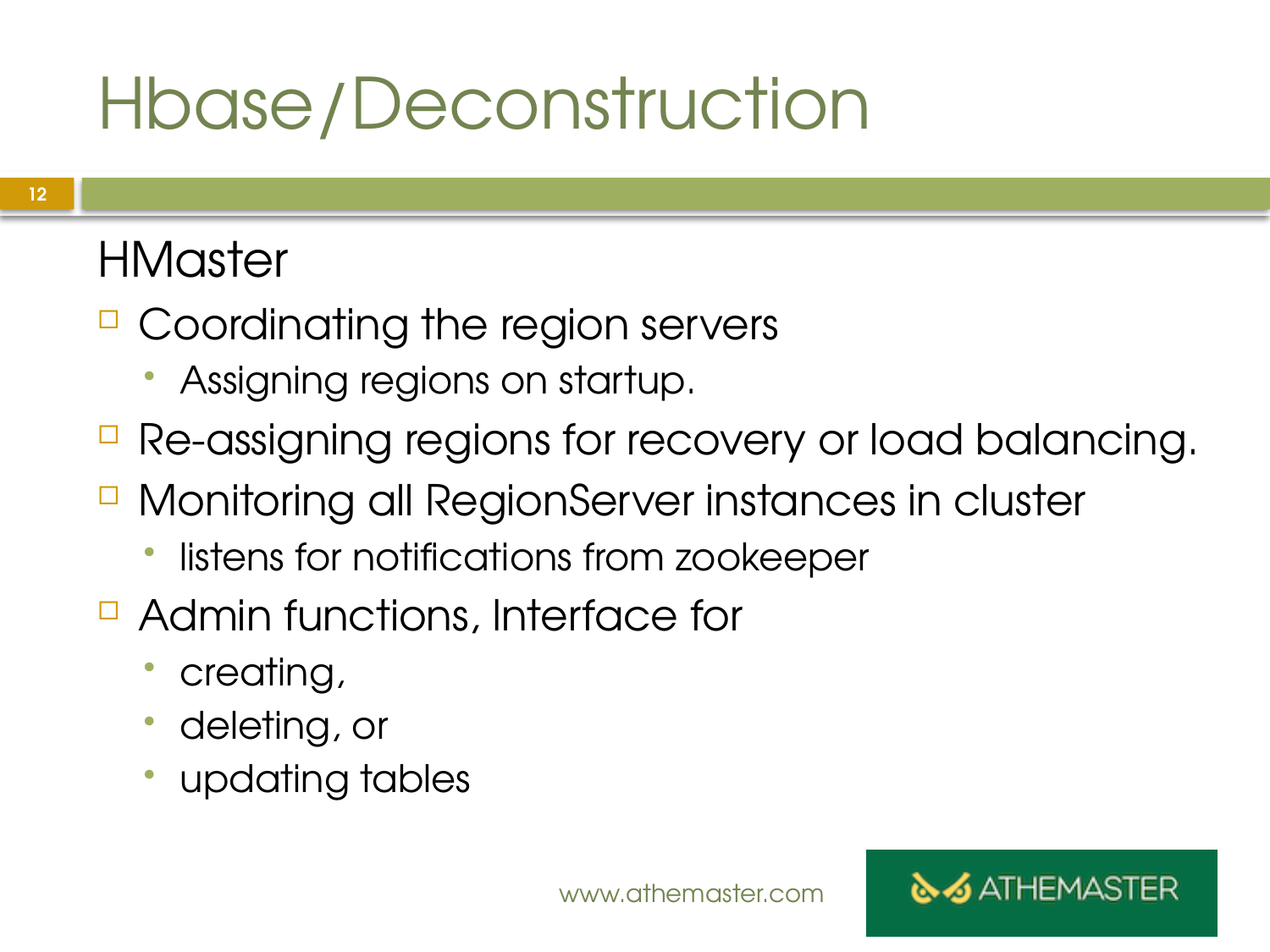

# Hbase/Deconstruction
12
HMaster
Coordinating the region servers
Assigning regions on startup.
Re-assigning regions for recovery or load balancing.
Monitoring all RegionServer instances in cluster
listens for notifications from zookeeper
Admin functions, Interface for
creating,
deleting, or
updating tables
www.athemaster.com